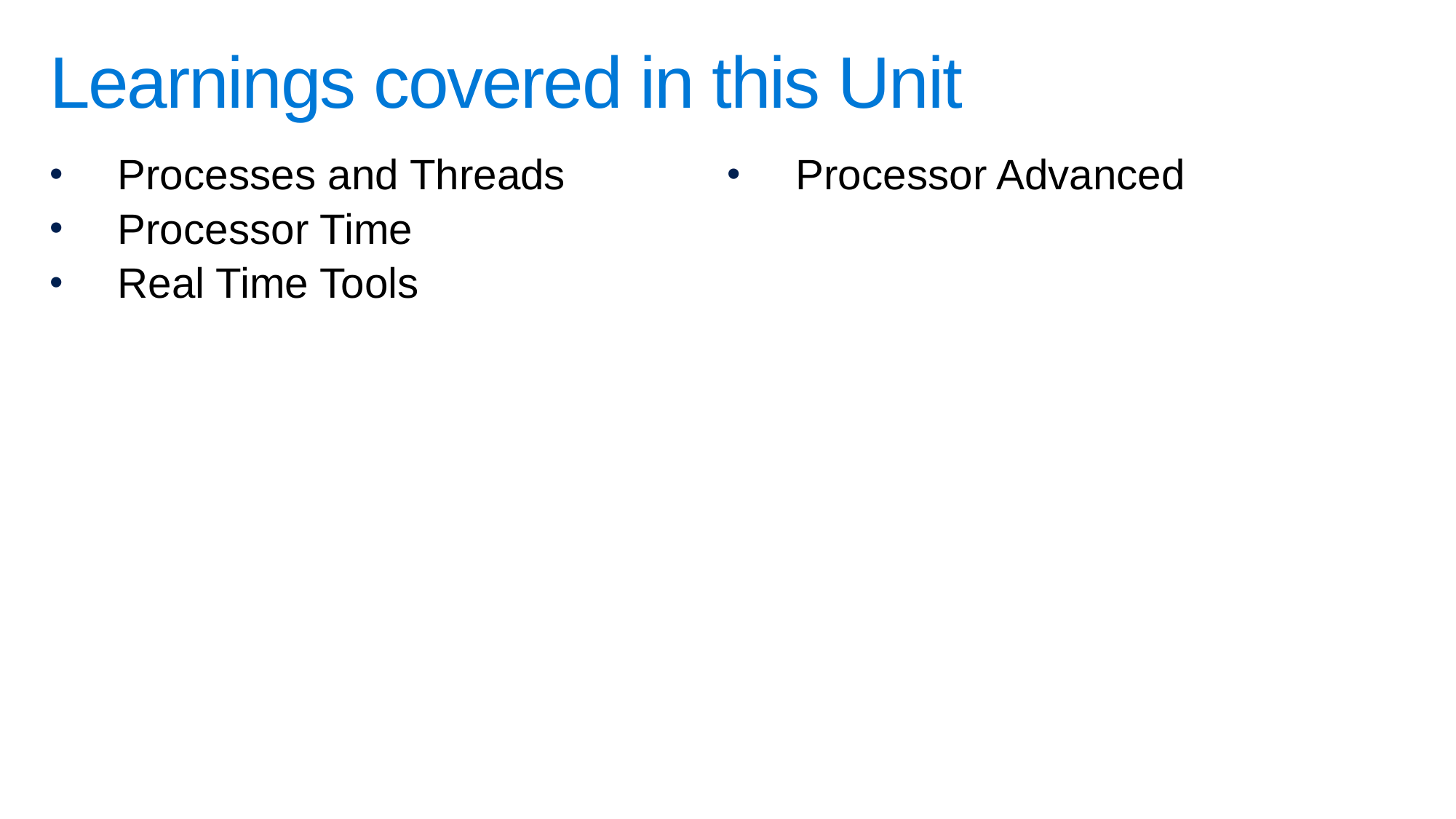

# Learnings covered in this Unit
Processes and Threads
Processor Time
Real Time Tools
Processor Advanced